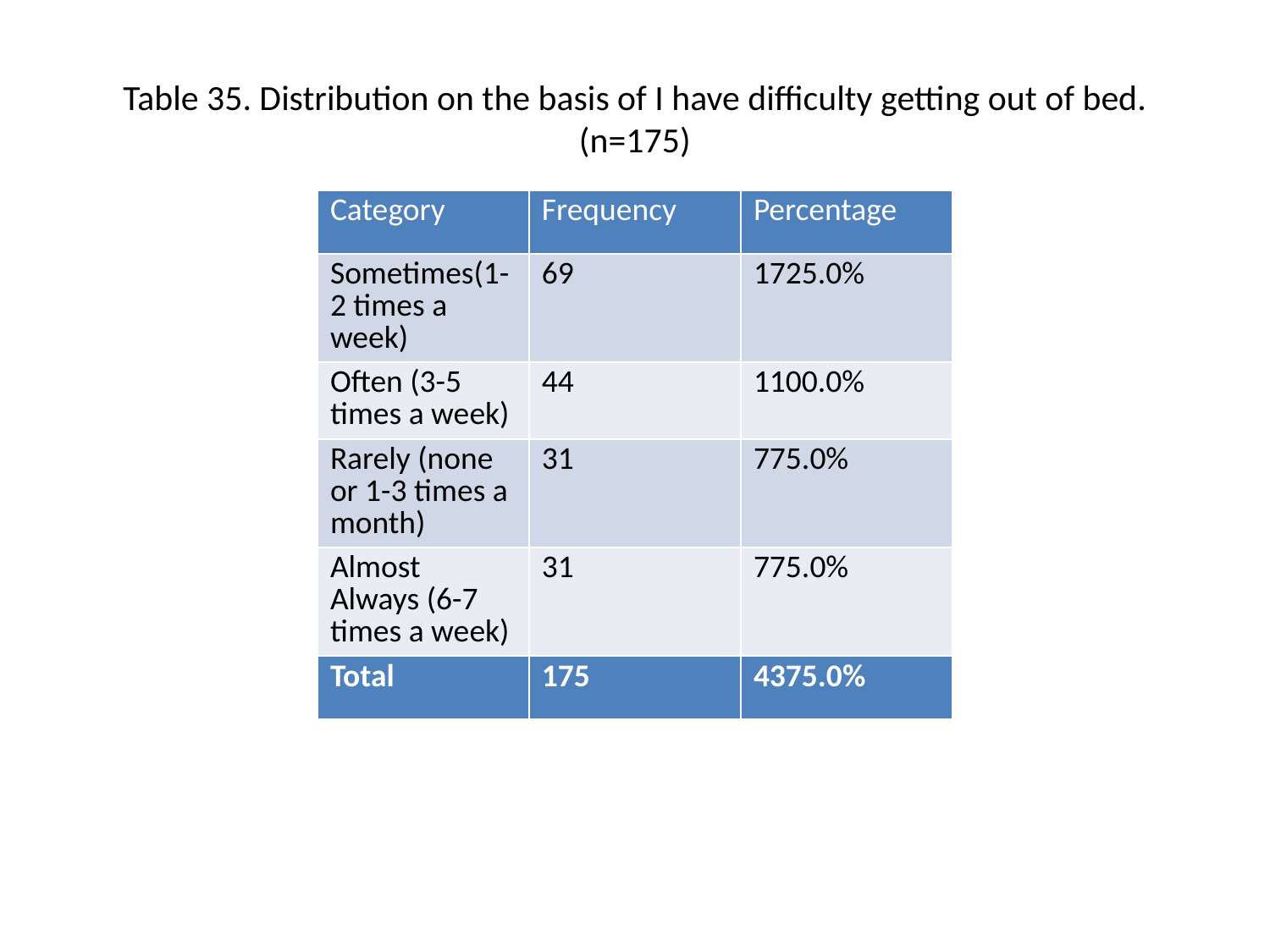

# Table 35. Distribution on the basis of I have difficulty getting out of bed. (n=175)
| Category | Frequency | Percentage |
| --- | --- | --- |
| Sometimes(1-2 times a week) | 69 | 1725.0% |
| Often (3-5 times a week) | 44 | 1100.0% |
| Rarely (none or 1-3 times a month) | 31 | 775.0% |
| Almost Always (6-7 times a week) | 31 | 775.0% |
| Total | 175 | 4375.0% |